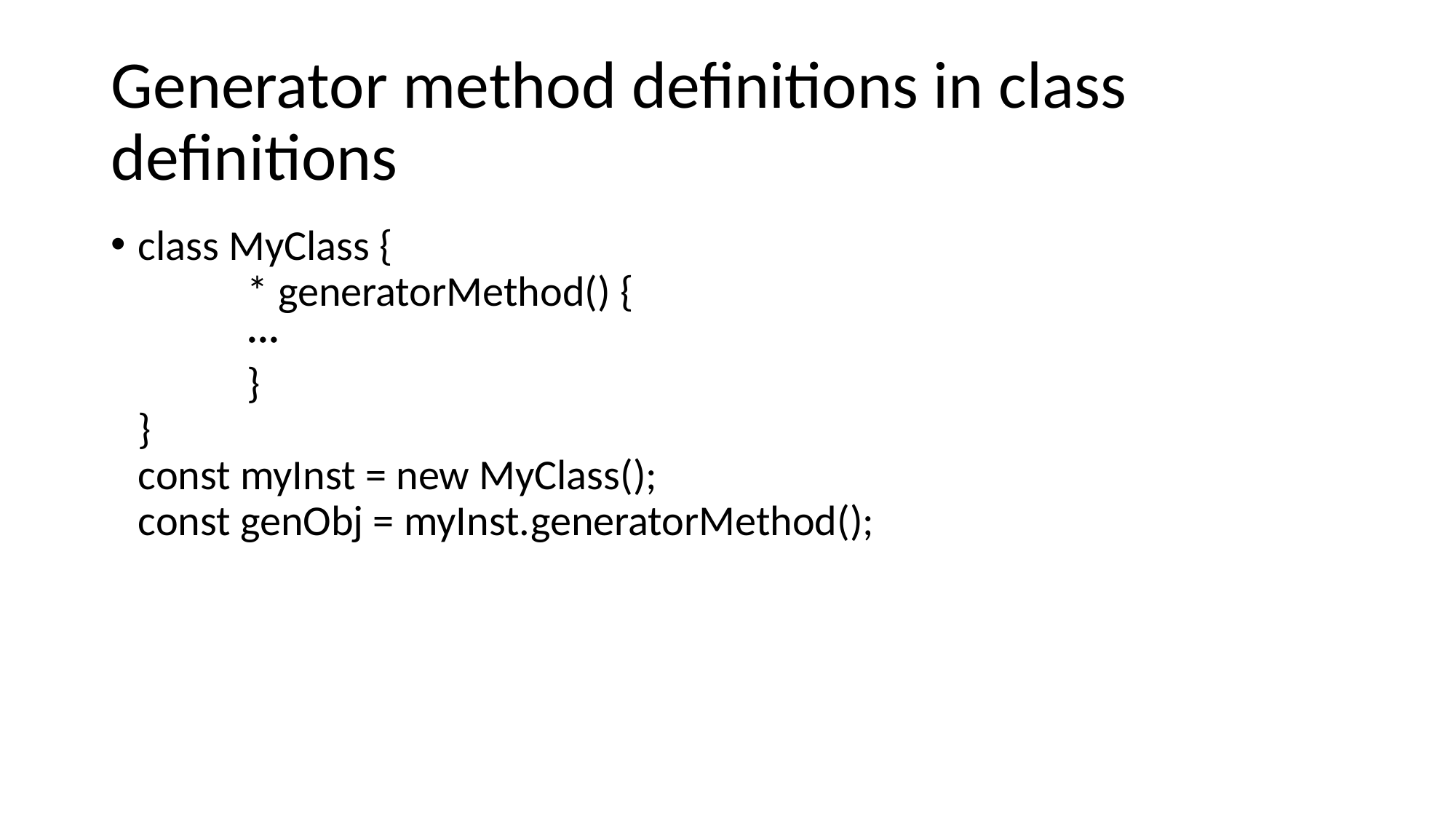

# Generator method definitions in class definitions
class MyClass {
	* generatorMethod() {
	···
	}
}
const myInst = new MyClass();
const genObj = myInst.generatorMethod();